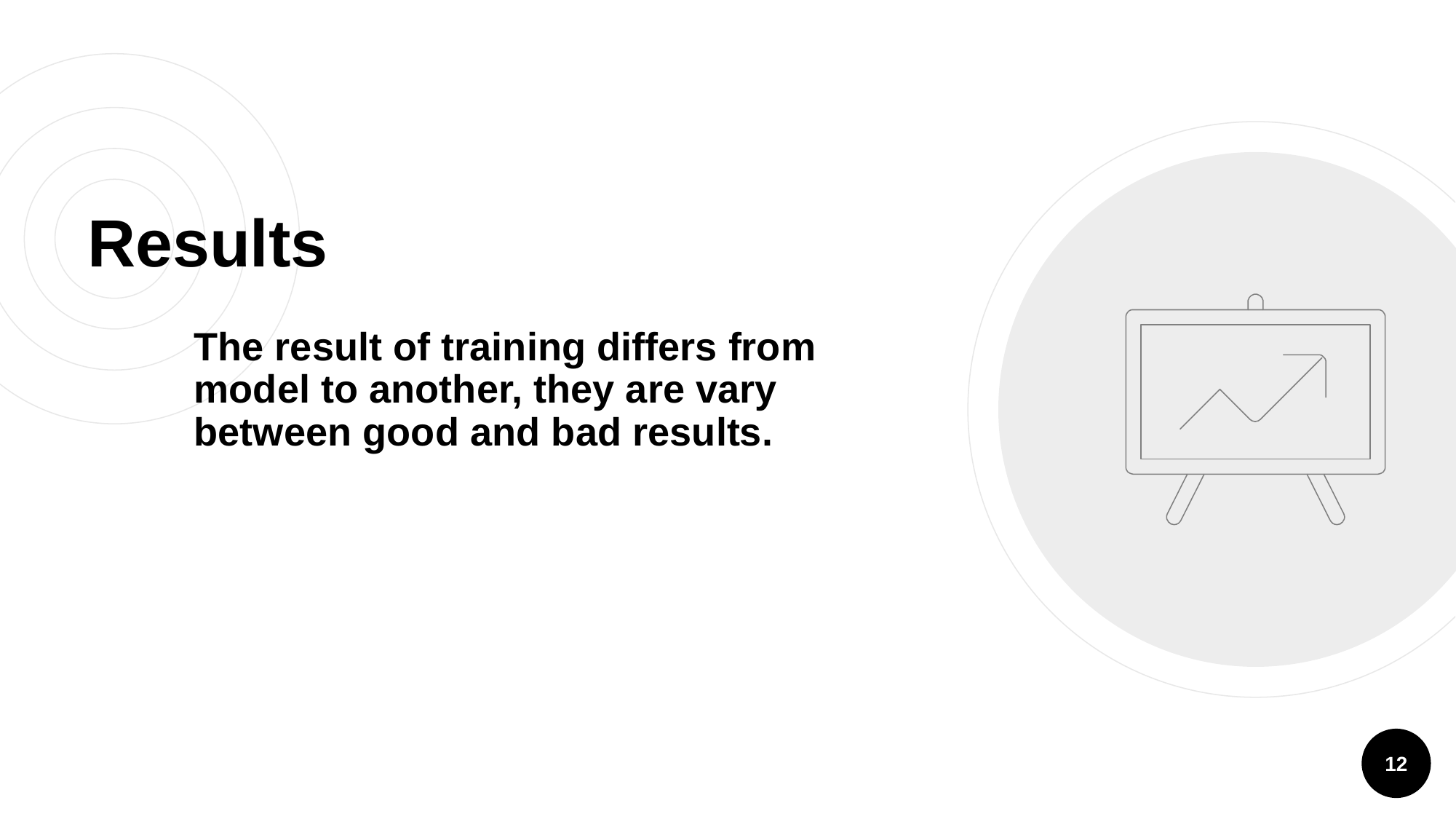

Results

The result of training differs from model to another, they are vary between good and bad results.
12